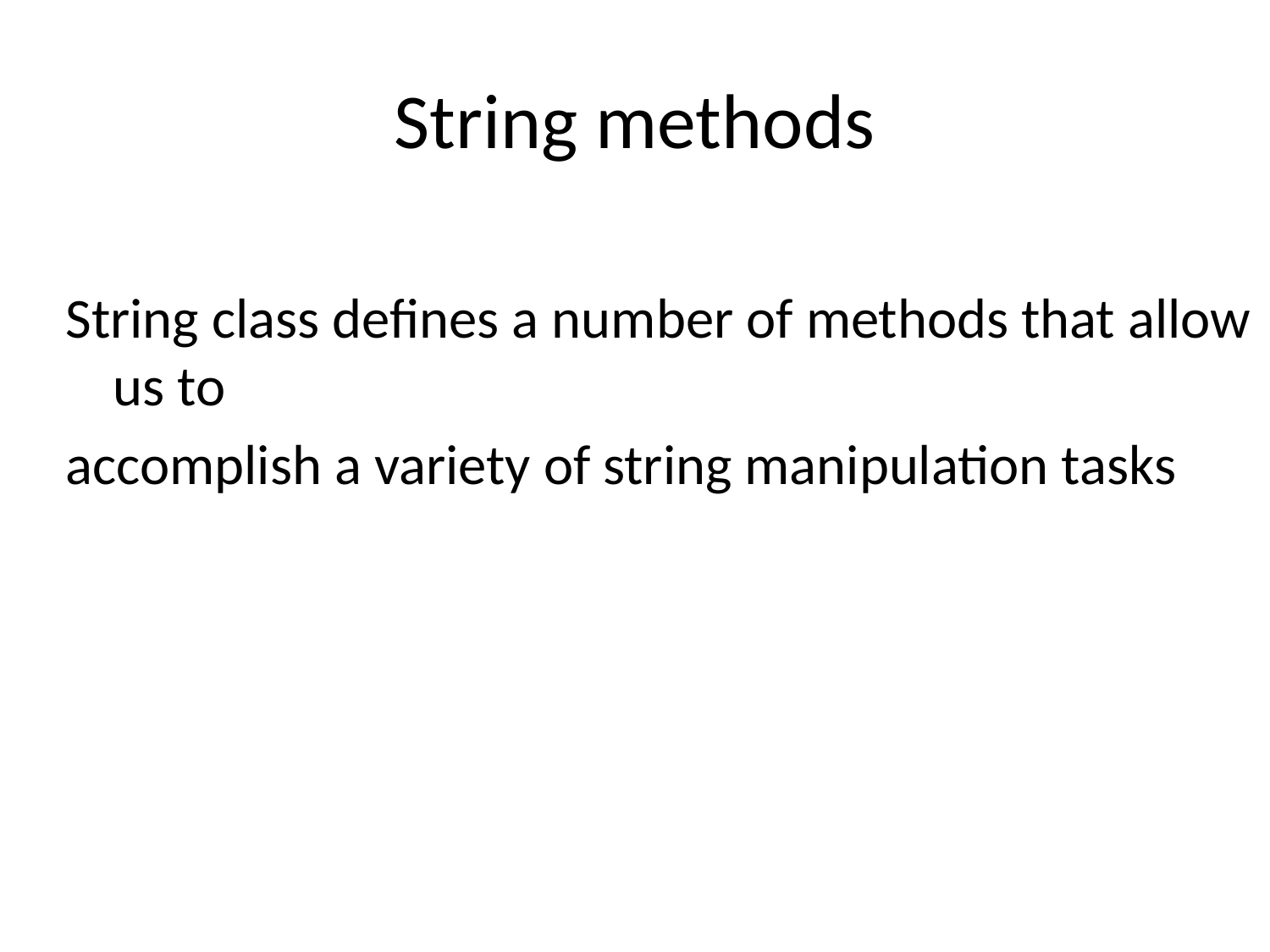

# String methods
String class defines a number of methods that allow us to
accomplish a variety of string manipulation tasks